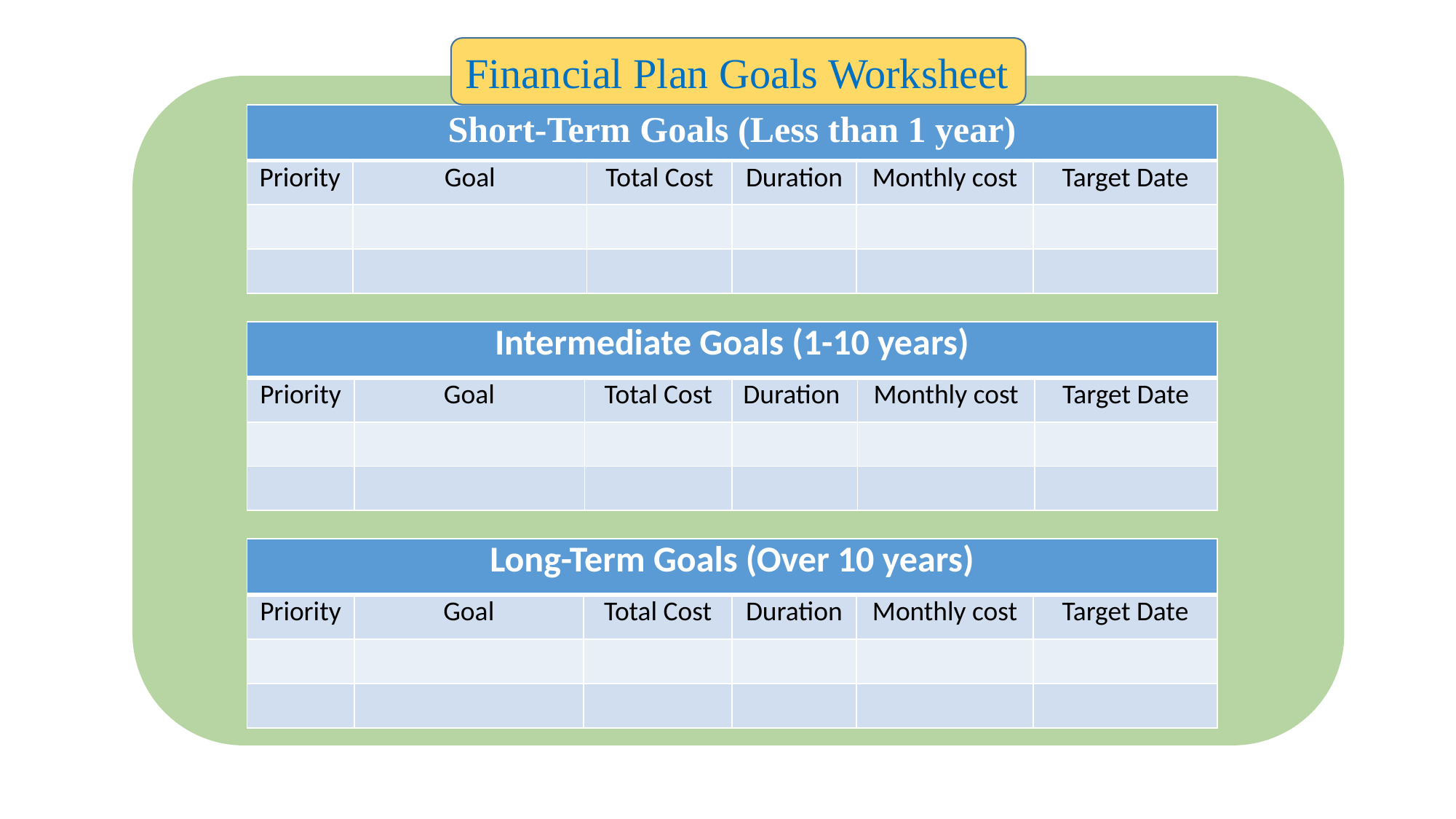

Financial Plan Goals Worksheet

| Short-Term Goals (Less than 1 year) |  |  |  |  |  |
| --- | --- | --- | --- | --- | --- |
| Priority | Goal | Total Cost | Duration | Monthly cost | Target Date |
|  |  |  |  |  |  |
|  |  |  |  |  |  |
| Intermediate Goals (1-10 years) |  |  |  |  |  |
| --- | --- | --- | --- | --- | --- |
| Priority | Goal | Total Cost | Duration | Monthly cost | Target Date |
|  |  |  |  |  |  |
|  |  |  |  |  |  |
| Long-Term Goals (Over 10 years) |  |  |  |  |  |
| --- | --- | --- | --- | --- | --- |
| Priority | Goal | Total Cost | Duration | Monthly cost | Target Date |
|  |  |  |  |  |  |
|  |  |  |  |  |  |